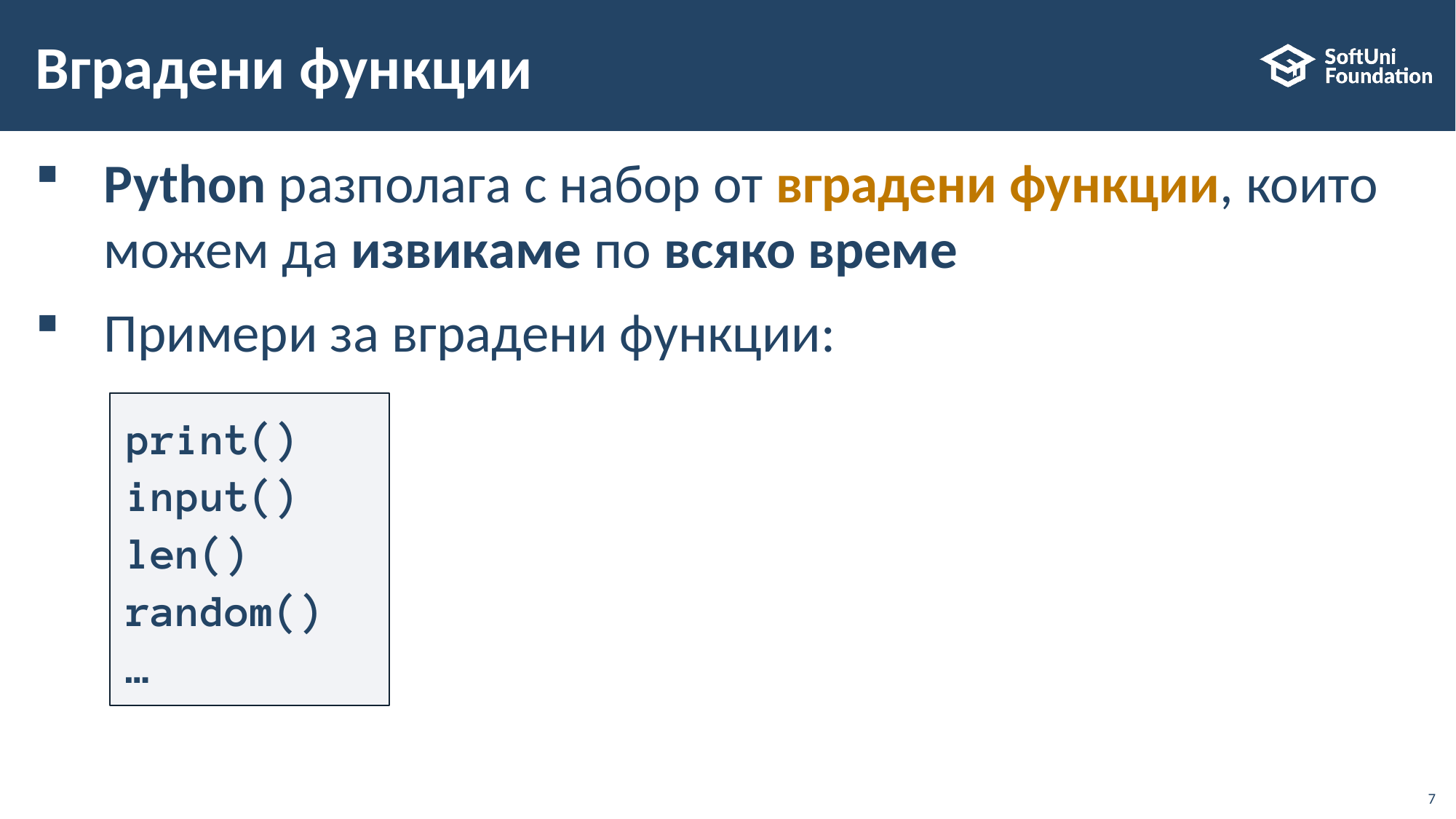

# Вградени функции
Python разполага с набор от вградени функции, които можем да извикаме по всяко време
Примери за вградени функции:
print()
input()
len()
random()
…
7